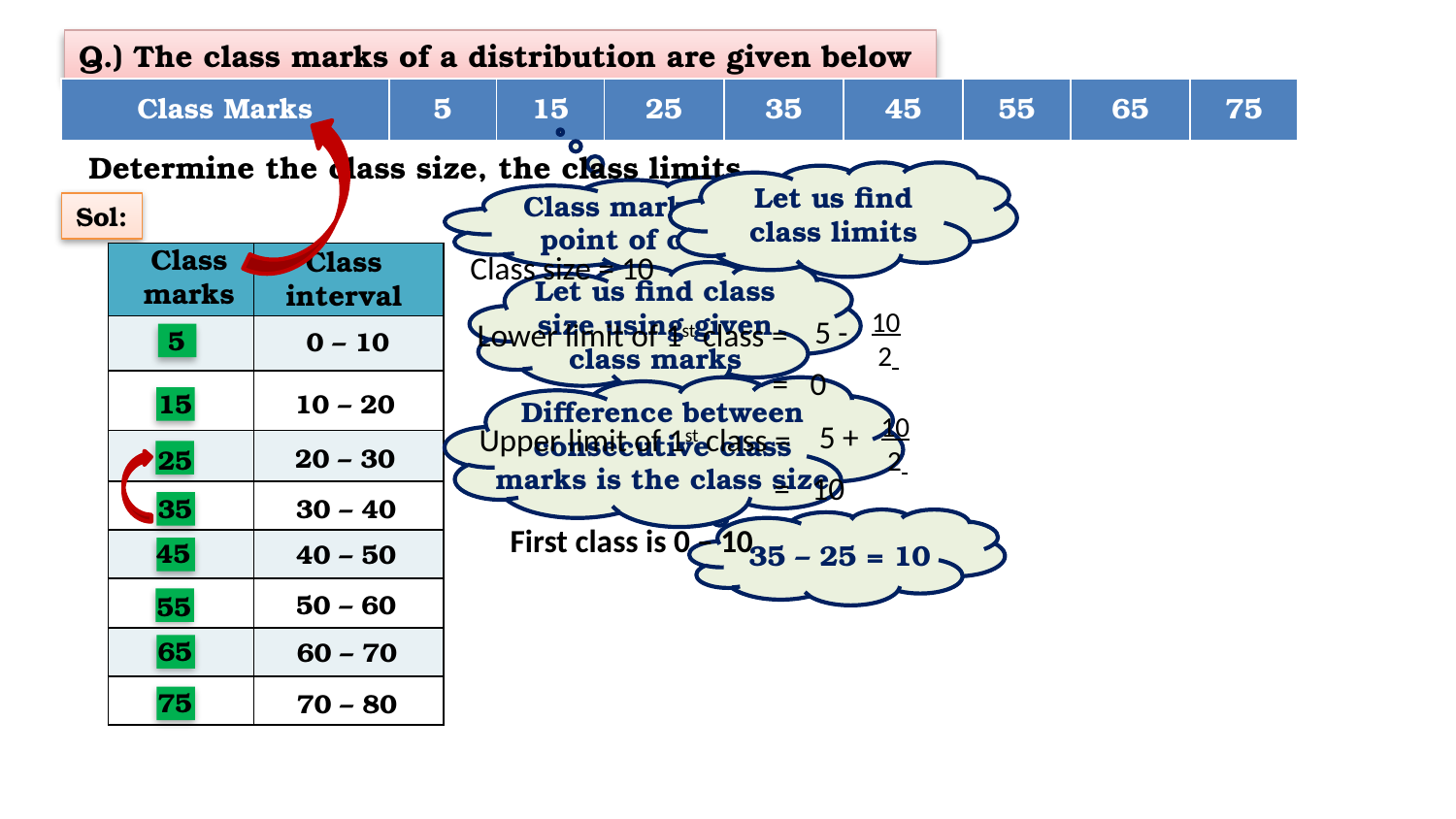

Q.) The class marks of a distribution are given below
| Class Marks | 5 | 15 | 25 | 35 | 45 | 55 | 65 | 75 |
| --- | --- | --- | --- | --- | --- | --- | --- | --- |
Determine the class size, the class limits.

Let us find class limits

Class mark is mid point of classes
Sol:
Class marks
Class interval
Class size = 10
|  |  |
| --- | --- |
|  |  |
|  |  |
|  |  |
|  |  |
|  |  |
|  |  |
|  |  |
|  |  |

Let us find class size using given class marks
10
 2
5 -
Lower limit of 1st class =
5
0 – 10

=   0

Difference between consecutive class marks is the class size
15
10 – 20

10
 2
  5 +
Upper limit of 1st class =
20 – 30
25

=   10

35
30 – 40

35 – 25 = 10
First class is 0 – 10
45
40 – 50

50 – 60
55

65
60 – 70

75
70 – 80